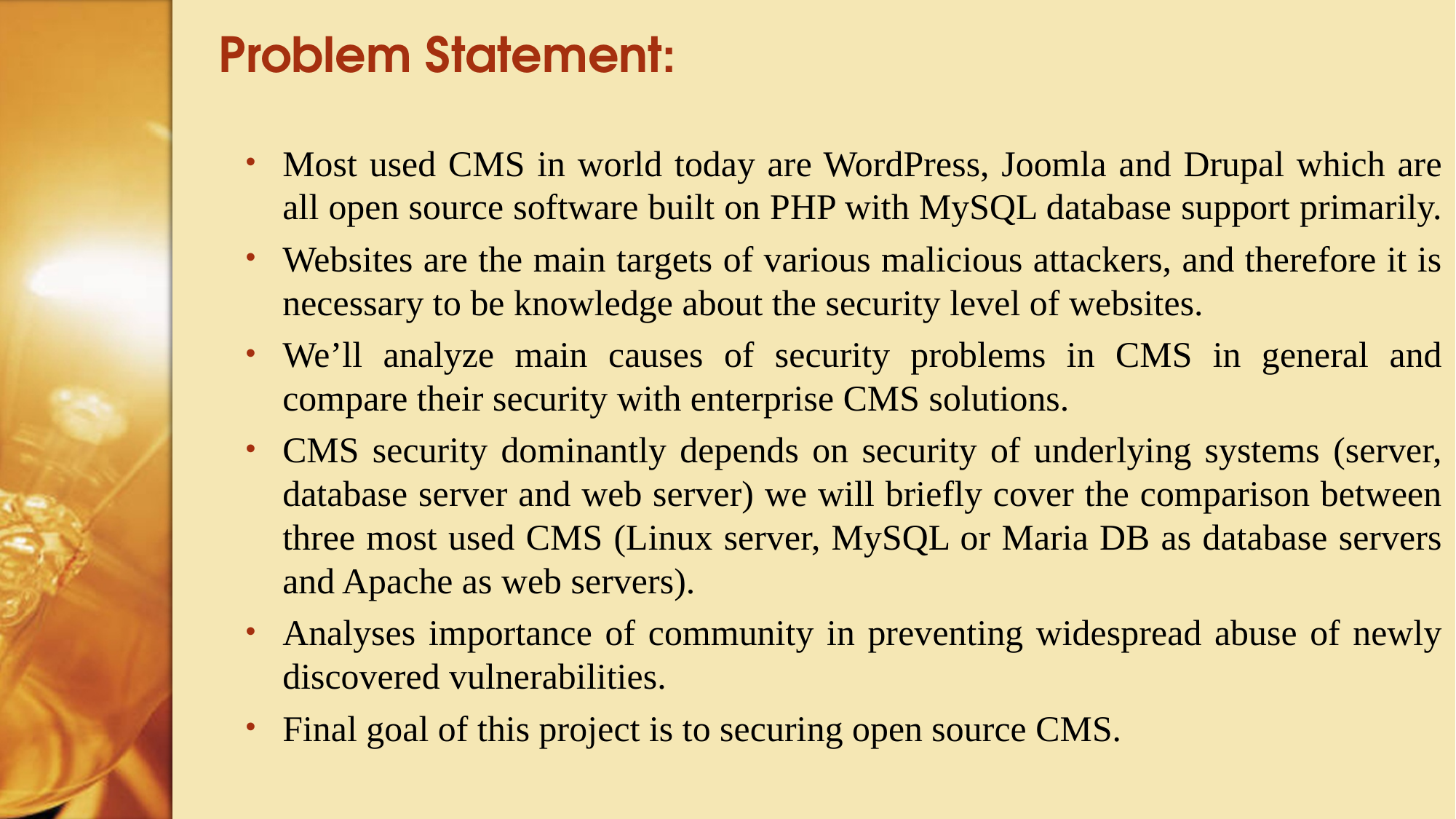

# Problem Statement:
Most used CMS in world today are WordPress, Joomla and Drupal which are all open source software built on PHP with MySQL database support primarily.
Websites are the main targets of various malicious attackers, and therefore it is necessary to be knowledge about the security level of websites.
We’ll analyze main causes of security problems in CMS in general and compare their security with enterprise CMS solutions.
CMS security dominantly depends on security of underlying systems (server, database server and web server) we will briefly cover the comparison between three most used CMS (Linux server, MySQL or Maria DB as database servers and Apache as web servers).
Analyses importance of community in preventing widespread abuse of newly discovered vulnerabilities.
Final goal of this project is to securing open source CMS.